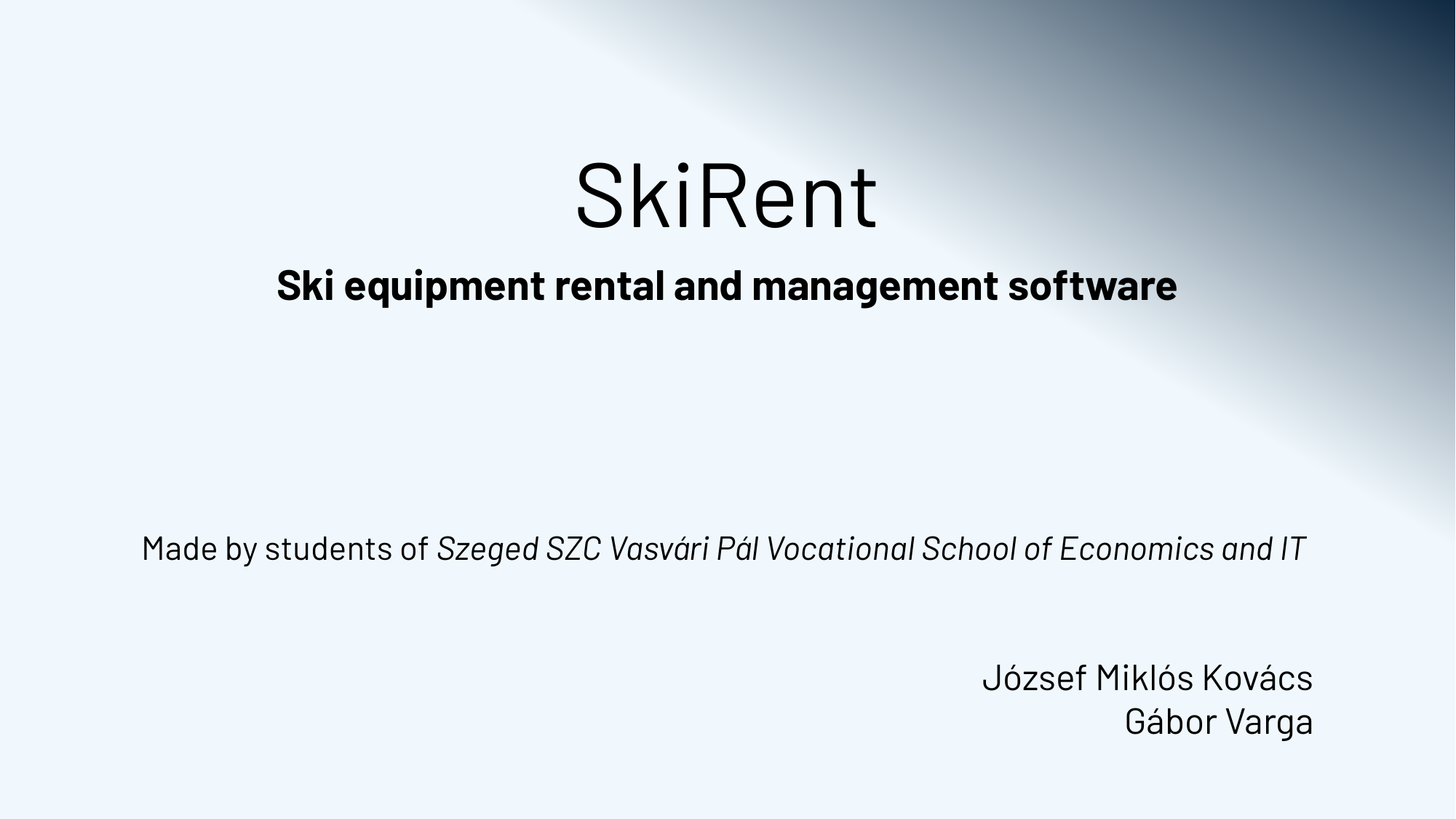

# SkiRent
Ski equipment rental and management software
Made by students of Szeged SZC Vasvári Pál Vocational School of Economics and IT

József Miklós Kovács
Gábor Varga